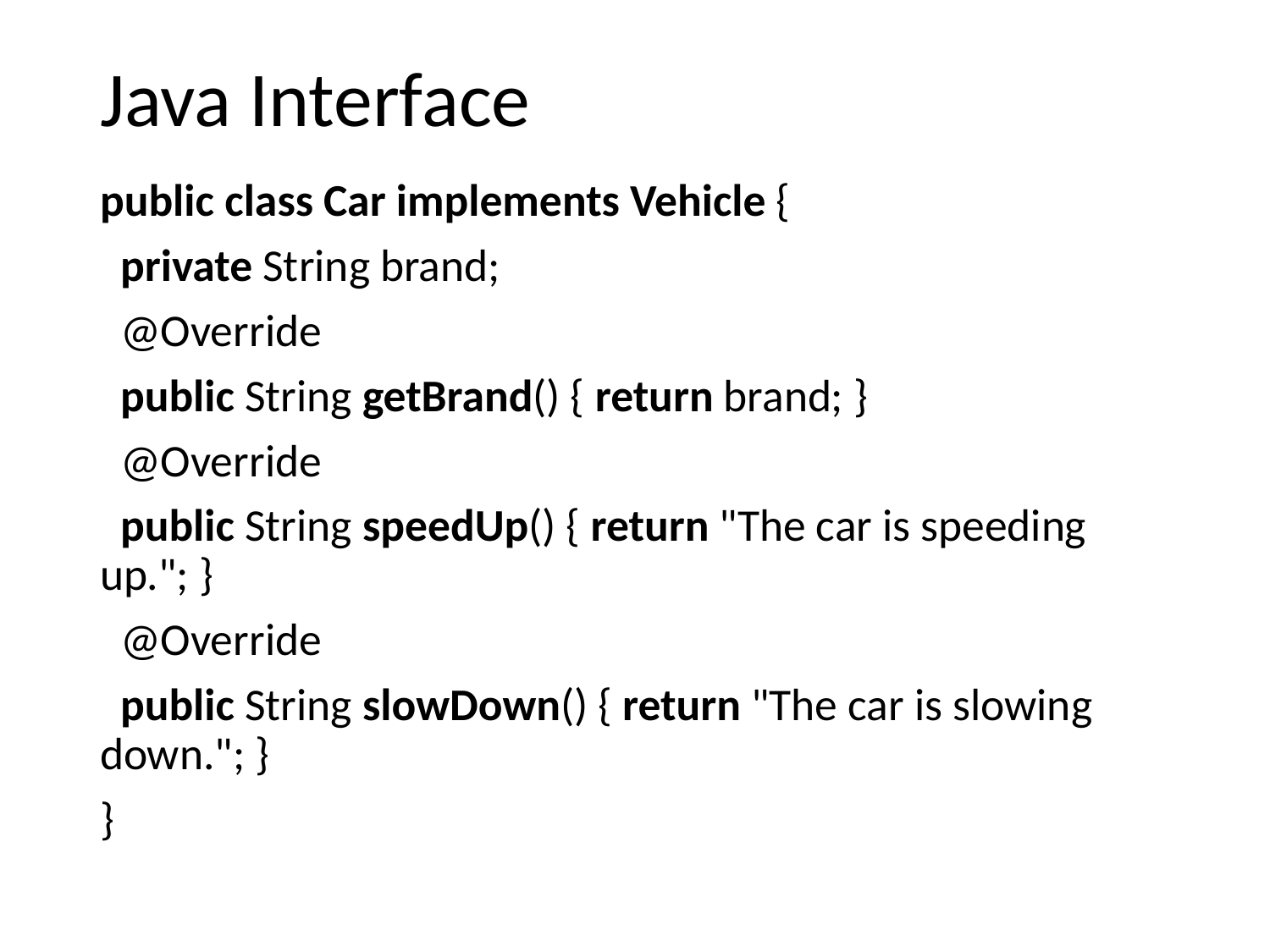

# Java Interface
public class Car implements Vehicle {
  private String brand;
  @Override
  public String getBrand() { return brand; }
  @Override
  public String speedUp() { return "The car is speeding up."; }
  @Override
  public String slowDown() { return "The car is slowing down."; }
}